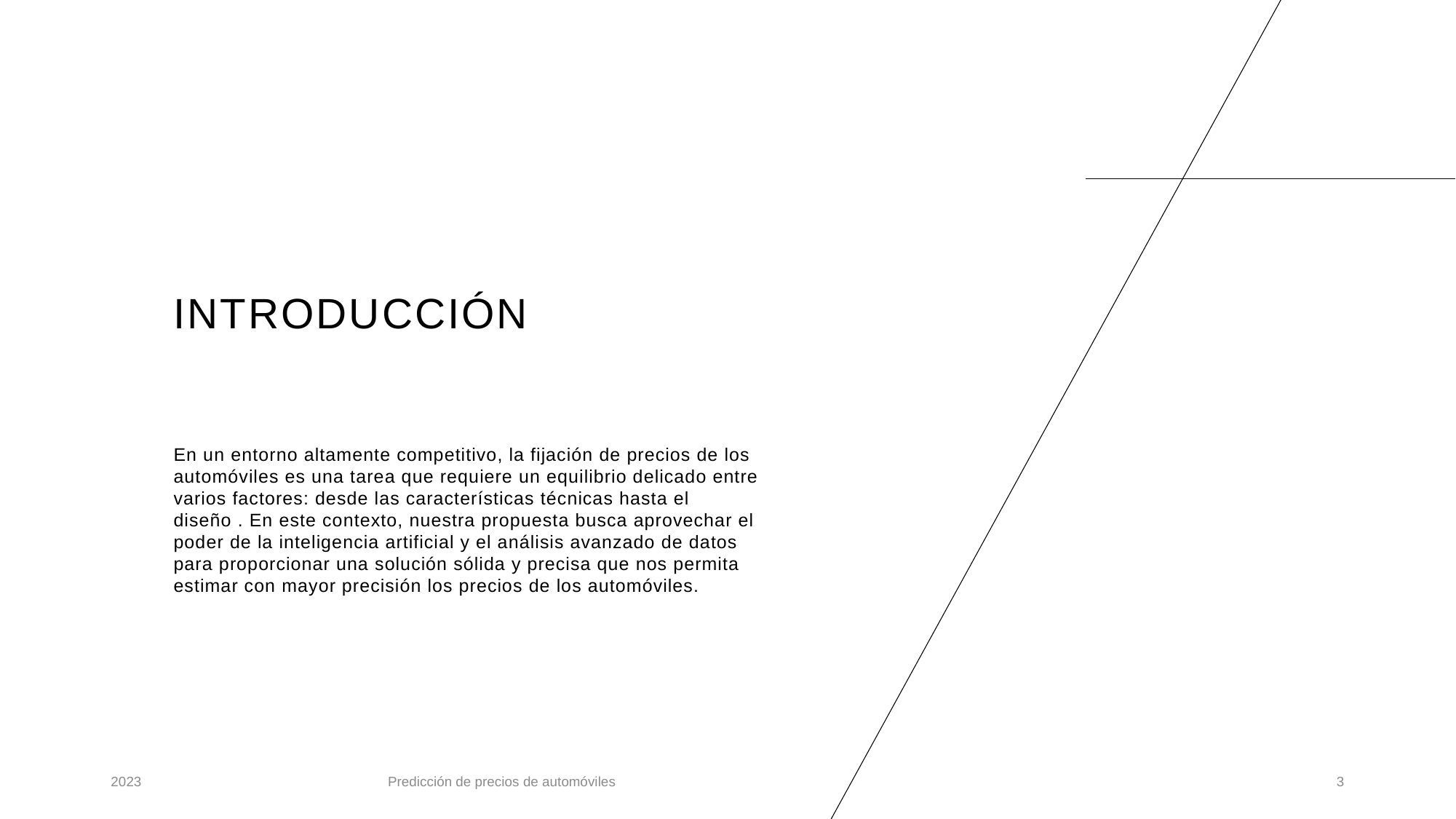

# Introducción
En un entorno altamente competitivo, la fijación de precios de los automóviles es una tarea que requiere un equilibrio delicado entre varios factores: desde las características técnicas hasta el diseño . En este contexto, nuestra propuesta busca aprovechar el poder de la inteligencia artificial y el análisis avanzado de datos para proporcionar una solución sólida y precisa que nos permita estimar con mayor precisión los precios de los automóviles.
2023
Predicción de precios de automóviles
3